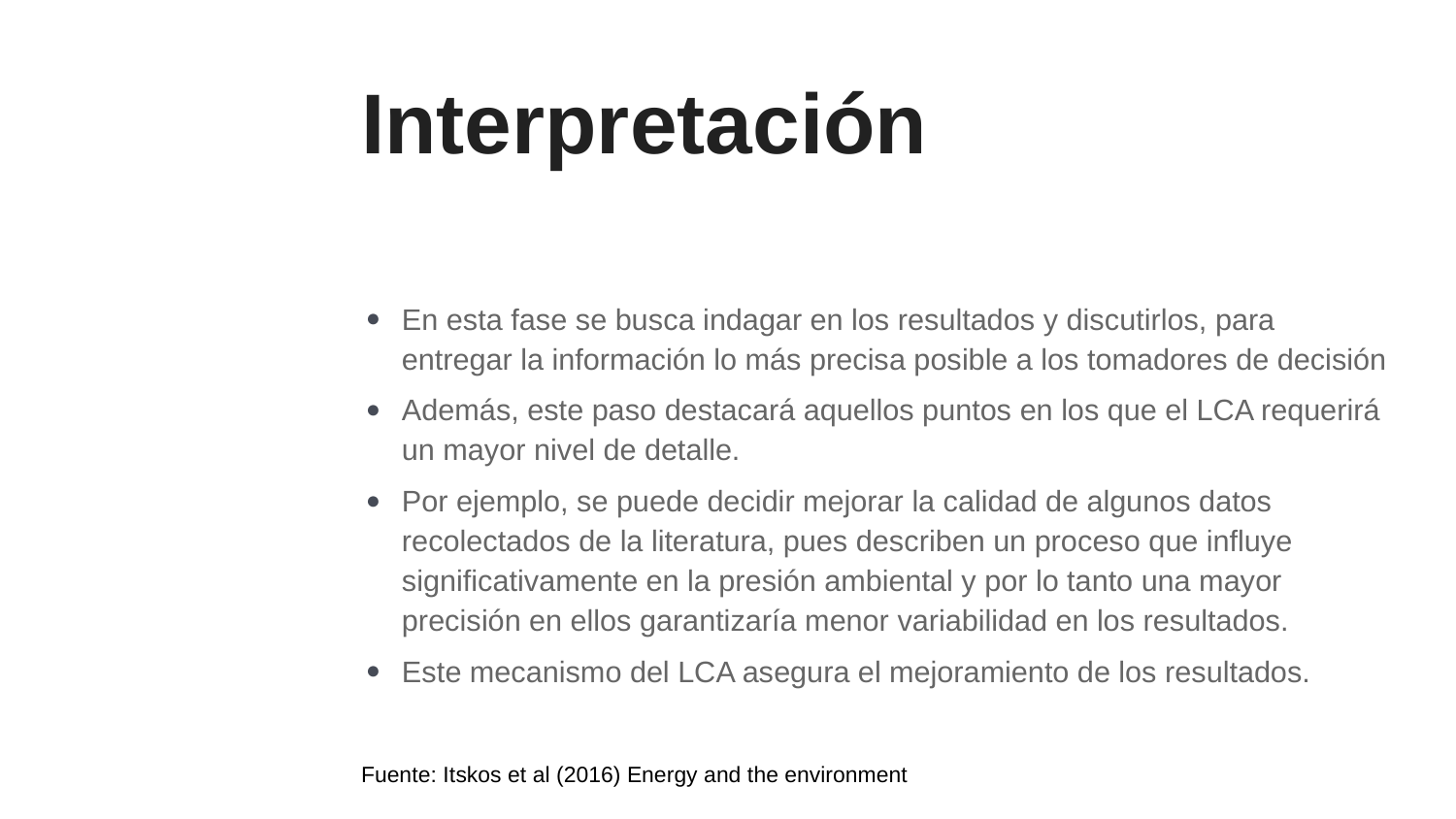

# Interpretación
En esta fase se busca indagar en los resultados y discutirlos, para entregar la información lo más precisa posible a los tomadores de decisión
Además, este paso destacará aquellos puntos en los que el LCA requerirá un mayor nivel de detalle.
Por ejemplo, se puede decidir mejorar la calidad de algunos datos recolectados de la literatura, pues describen un proceso que influye significativamente en la presión ambiental y por lo tanto una mayor precisión en ellos garantizaría menor variabilidad en los resultados.
Este mecanismo del LCA asegura el mejoramiento de los resultados.
Fuente: Itskos et al (2016) Energy and the environment